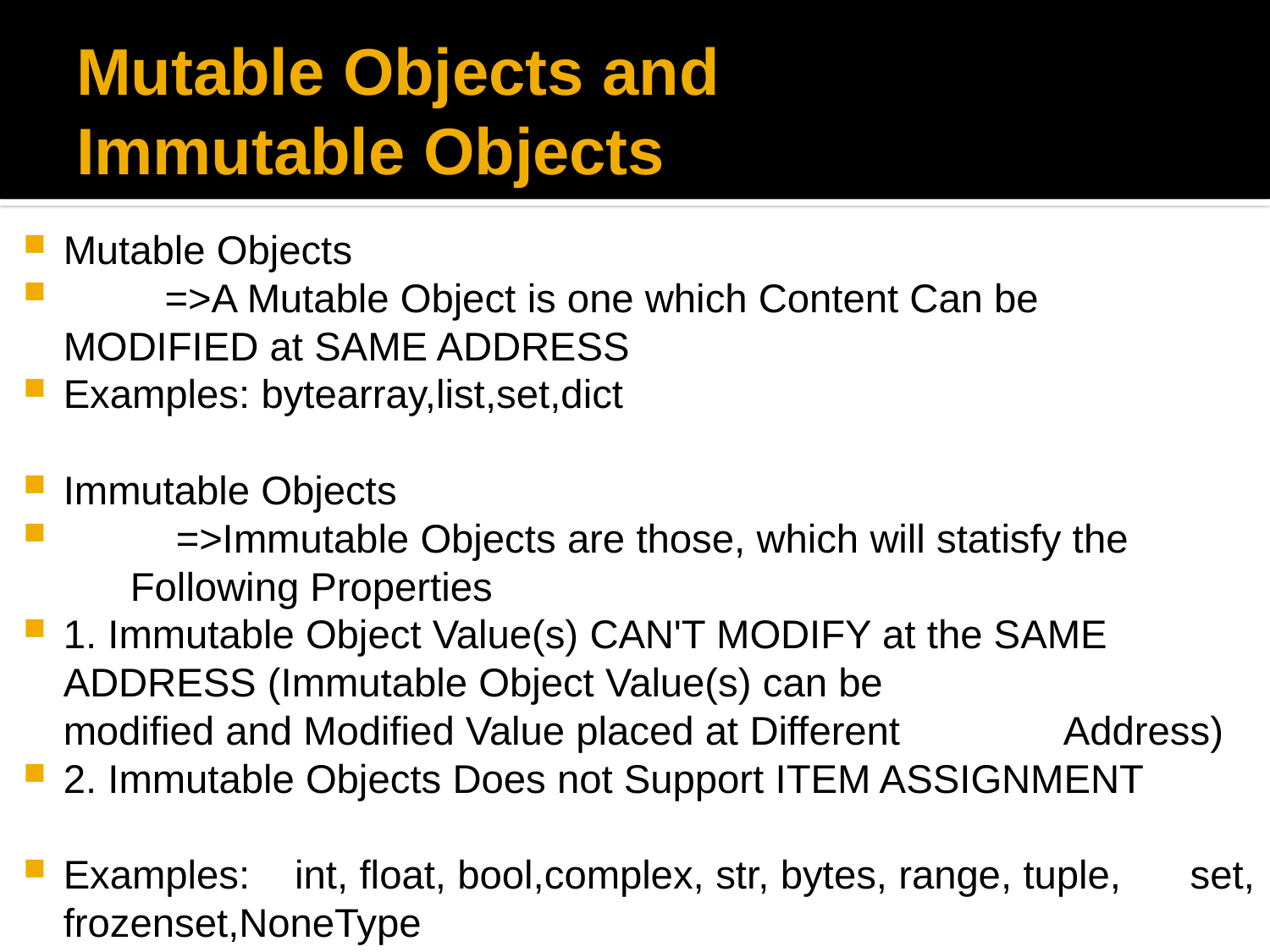

# Mutable Objects and      			                Immutable Objects
Mutable Objects
  	 =>A Mutable Object is one which Content Can be 	     	      MODIFIED at SAME ADDRESS
Examples: bytearray,list,set,dict

Immutable Objects
   	  =>Immutable Objects are those, which will statisfy the 	     	        Following Properties
1. Immutable Object Value(s) CAN'T MODIFY at the SAME 		         ADDRESS (Immutable Object Value(s) can be         	   	         modified and Modified Value placed at Different 		         Address)
2. Immutable Objects Does not Support ITEM ASSIGNMENT

Examples:    int, float, bool,complex, str, bytes, range, tuple, 		    set, frozenset,NoneType